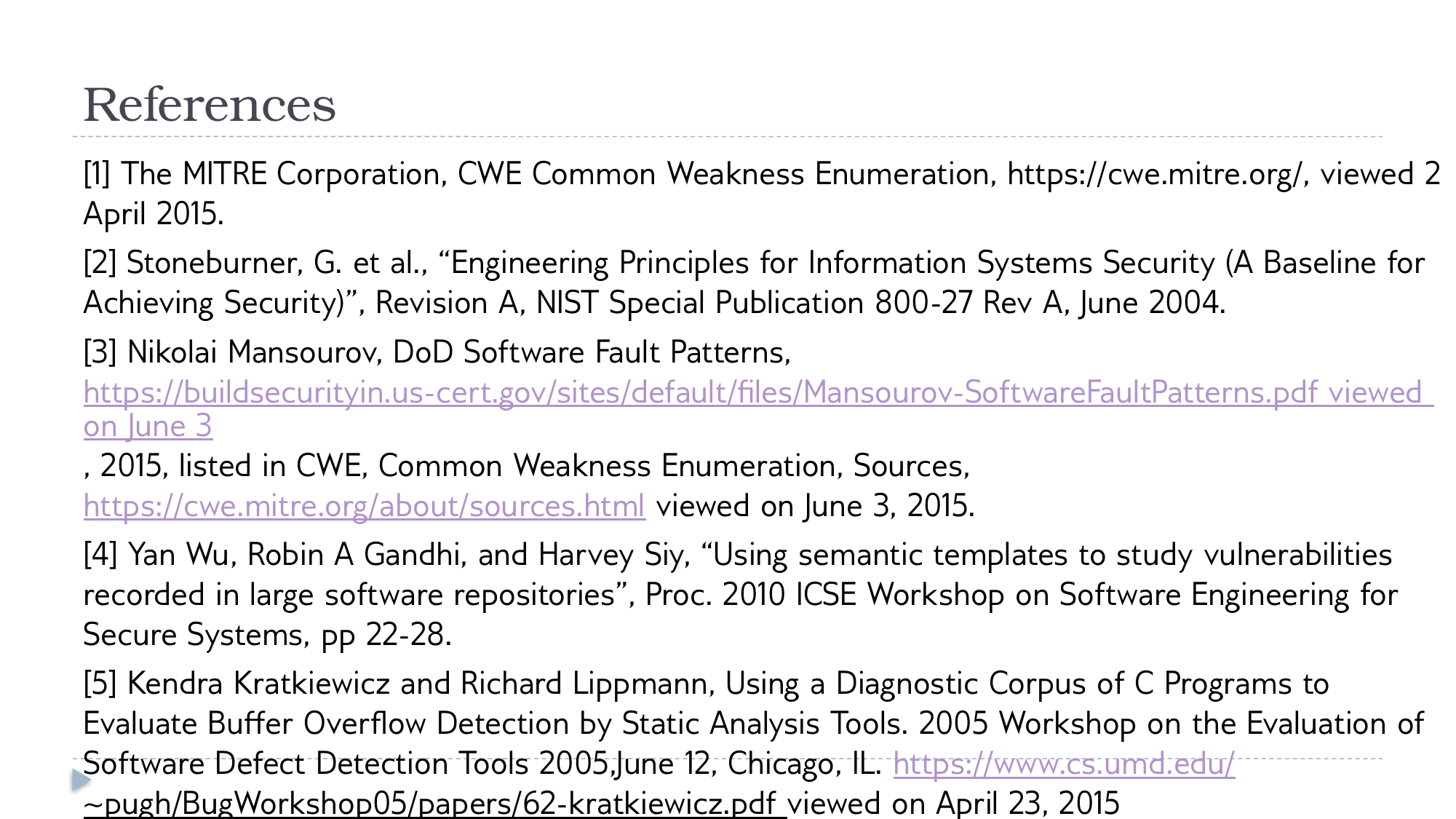

# References
[1] The MITRE Corporation, CWE Common Weakness Enumeration, https://cwe.mitre.org/, viewed 2 April 2015.
[2] Stoneburner, G. et al., “Engineering Principles for Information Systems Security (A Baseline for Achieving Security)”, Revision A, NIST Special Publication 800-27 Rev A, June 2004.
[3] Nikolai Mansourov, DoD Software Fault Patterns, https://buildsecurityin.us-cert.gov/sites/default/files/Mansourov-SoftwareFaultPatterns.pdf viewed on June 3, 2015, listed in CWE, Common Weakness Enumeration, Sources, https://cwe.mitre.org/about/sources.html viewed on June 3, 2015.
[4] Yan Wu, Robin A Gandhi, and Harvey Siy, “Using semantic templates to study vulnerabilities recorded in large software repositories”, Proc. 2010 ICSE Workshop on Software Engineering for Secure Systems, pp 22-28.
[5] Kendra Kratkiewicz and Richard Lippmann, Using a Diagnostic Corpus of C Programs to Evaluate Buffer Overflow Detection by Static Analysis Tools. 2005 Workshop on the Evaluation of Software Defect Detection Tools 2005,June 12, Chicago, IL. https://www.cs.umd.edu/
~pugh/BugWorkshop05/papers/62-kratkiewicz.pdf viewed on April 23, 2015